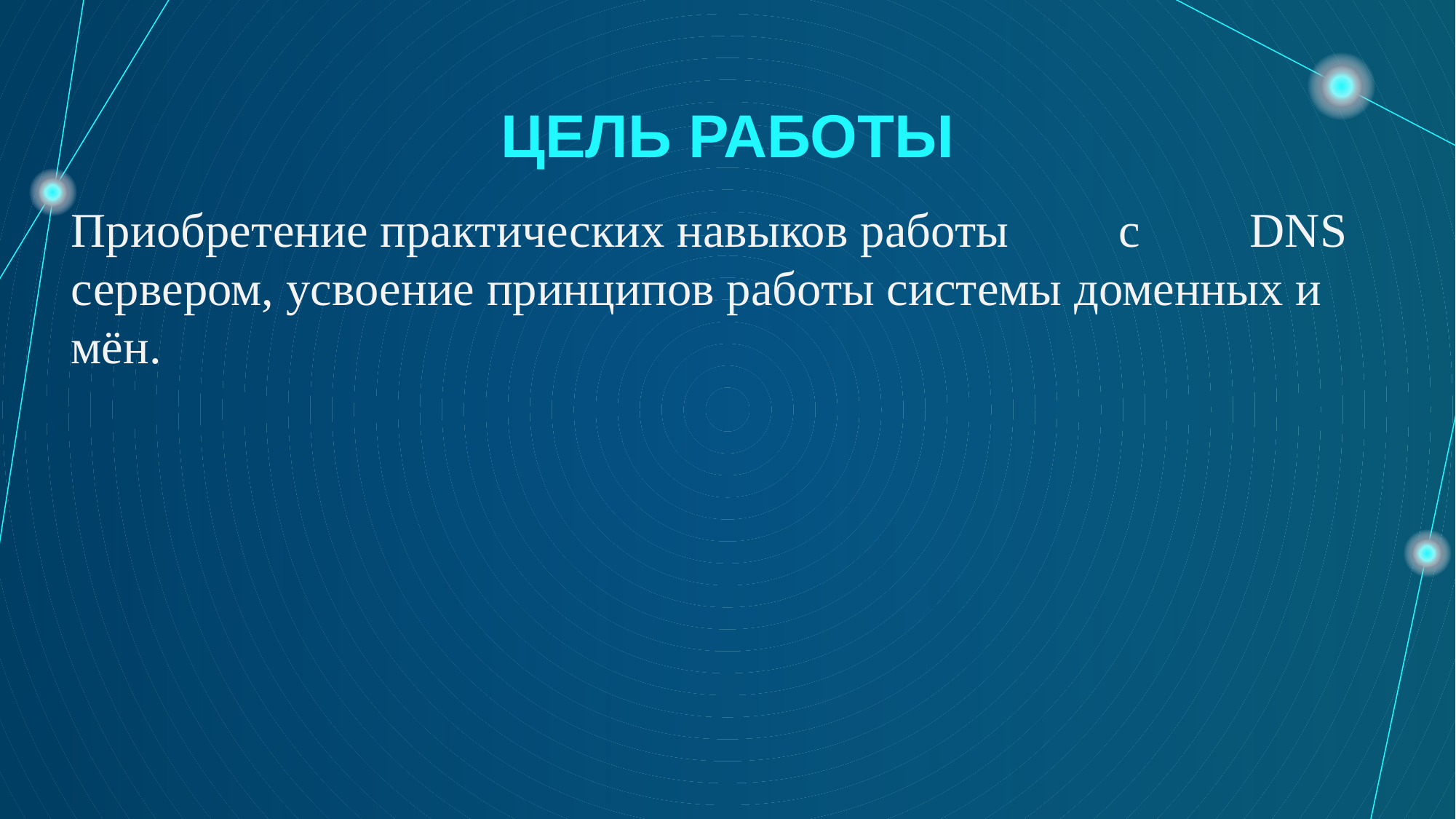

# ЦЕЛЬ РАБОТЫ
Приобретение практических навыков работы с DNS сервером, усвоение принципов работы системы доменных имён.